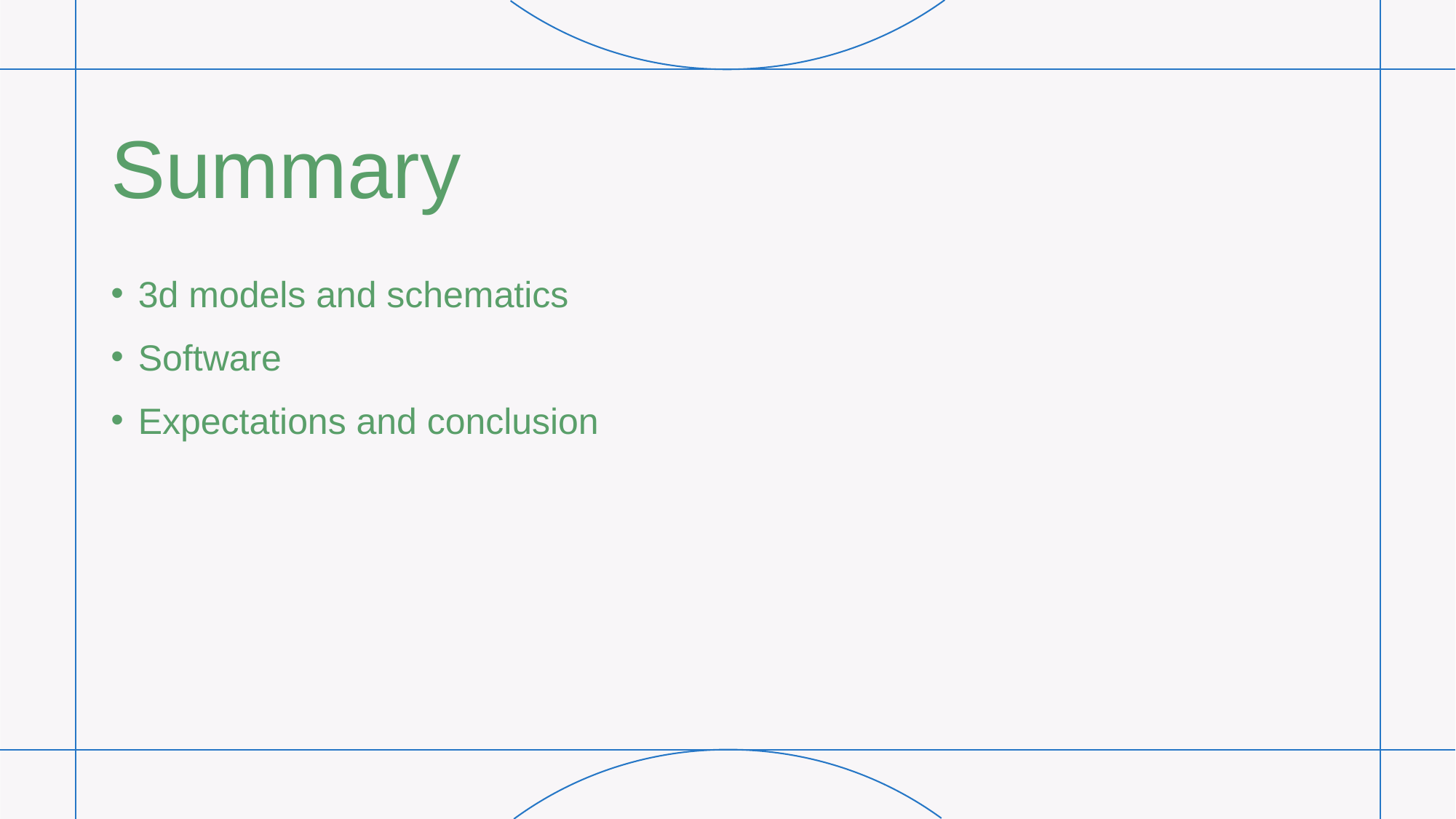

# Summary
3d models and schematics
Software
Expectations and conclusion